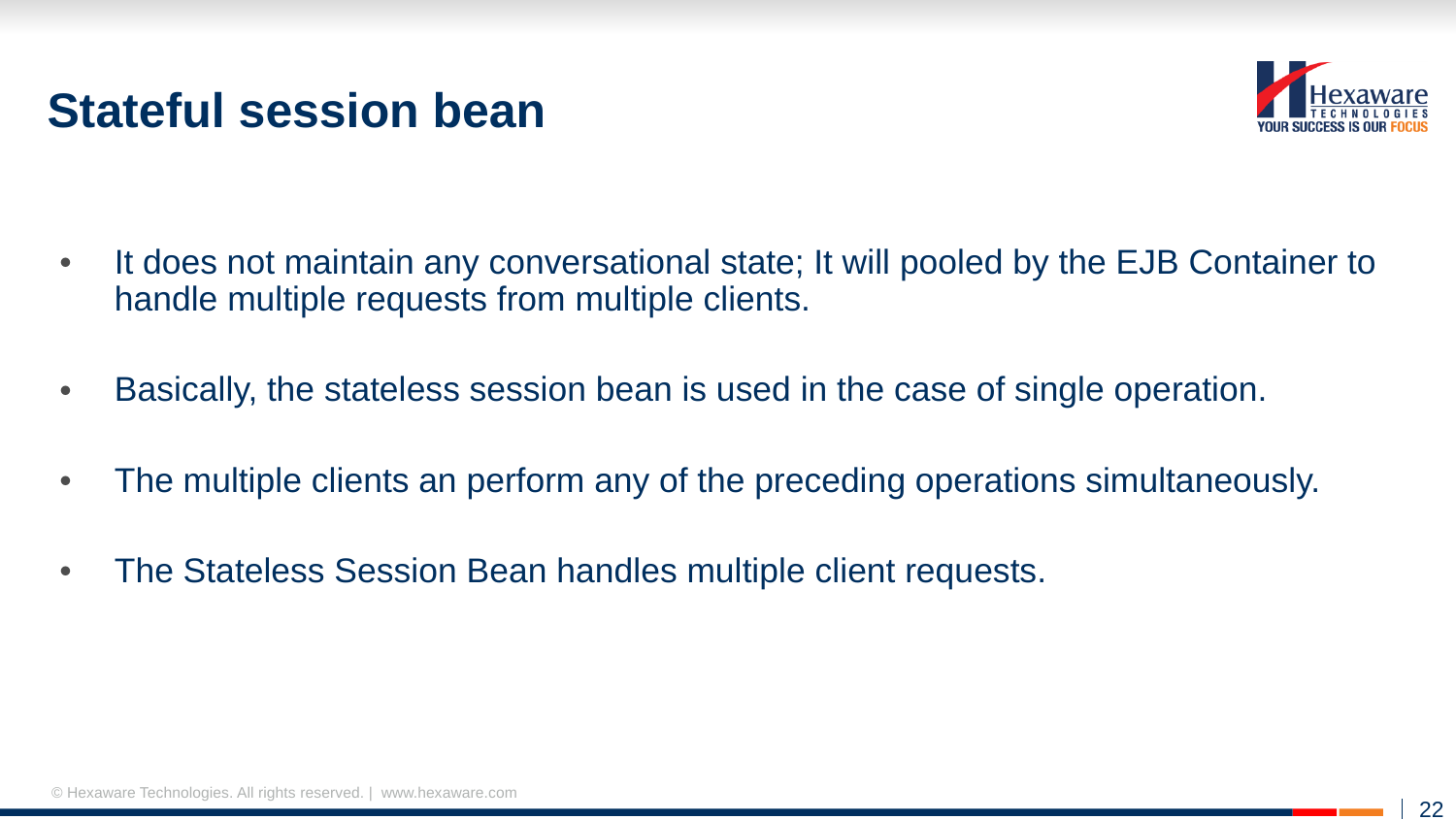

# Stateful session bean

It does not maintain any conversational state; It will pooled by the EJB Container to handle multiple requests from multiple clients.

Basically, the stateless session bean is used in the case of single operation.

The multiple clients an perform any of the preceding operations simultaneously.

The Stateless Session Bean handles multiple client requests.